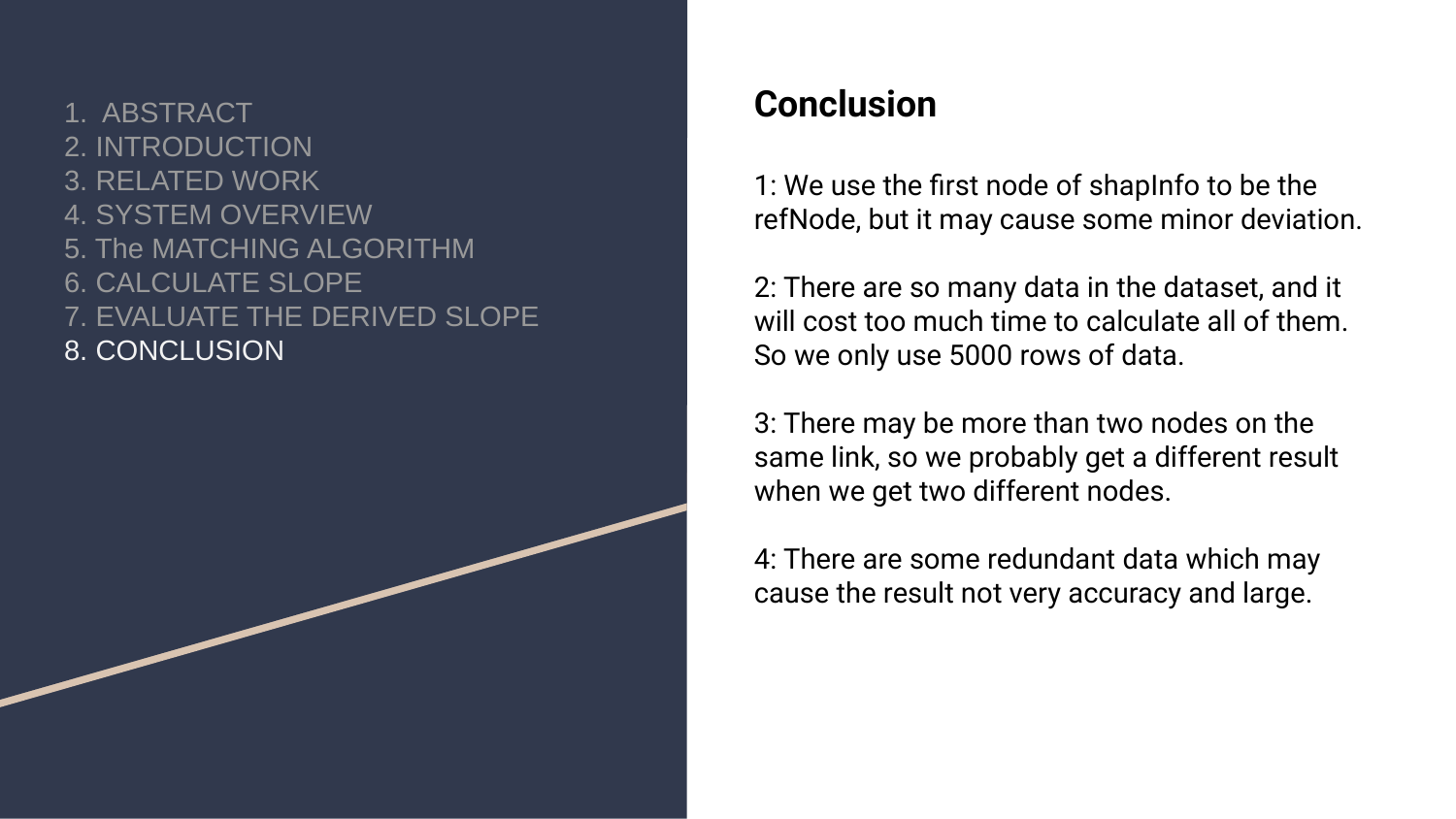

Conclusion

1: We use the first node of shapInfo to be the refNode, but it may cause some minor deviation.

2: There are so many data in the dataset, and it will cost too much time to calculate all of them. So we only use 5000 rows of data.

3: There may be more than two nodes on the same link, so we probably get a different result when we get two different nodes.

4: There are some redundant data which may cause the result not very accuracy and large.

# 1.  ABSTRACT
2. INTRODUCTION
3. RELATED WORK
4. SYSTEM OVERVIEW
5. The MATCHING ALGORITHM
6. CALCULATE SLOPE
7. EVALUATE THE DERIVED SLOPE
8. CONCLUSION